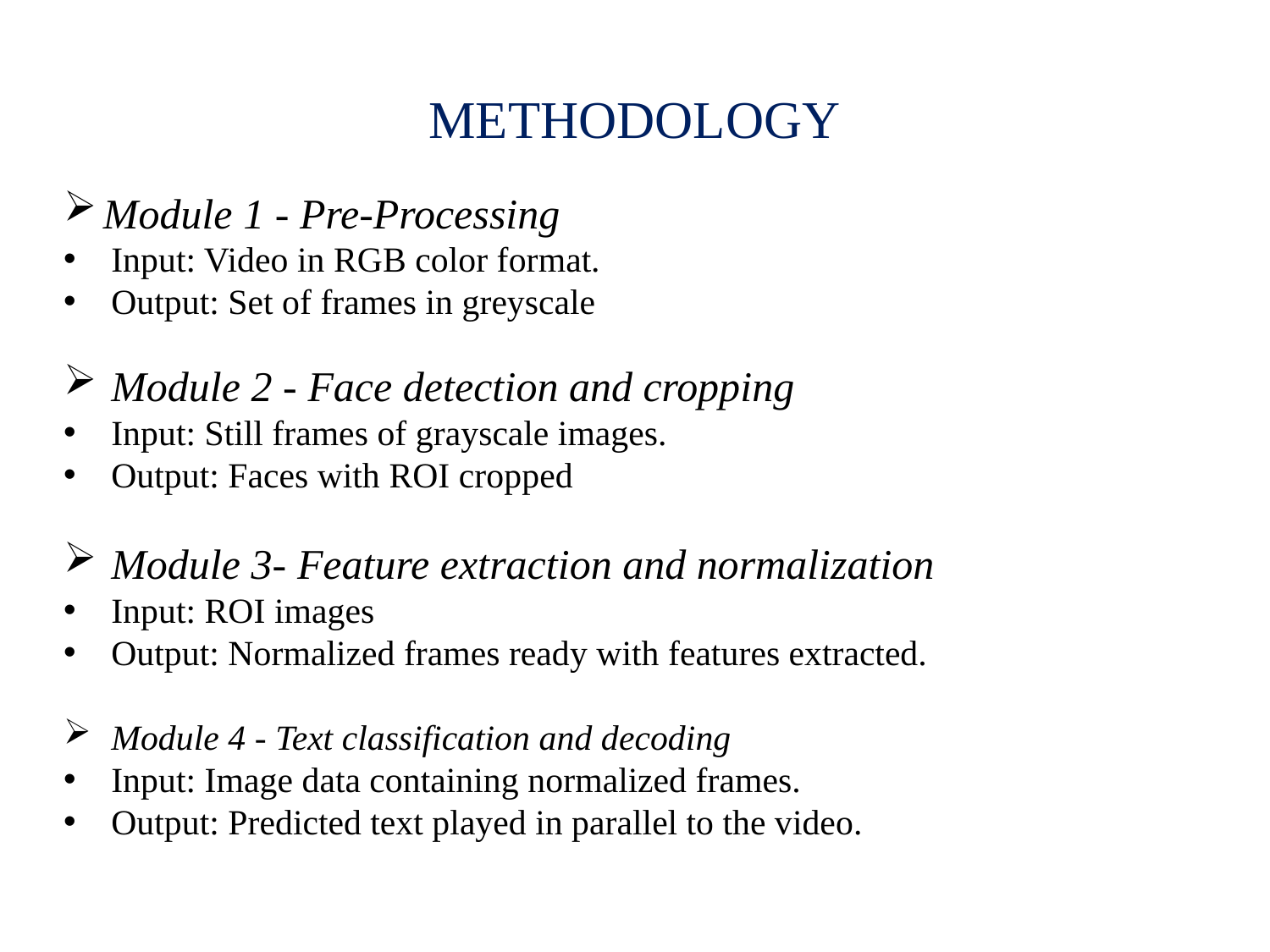

# METHODOLOGY
Module 1 - Pre-Processing
Input: Video in RGB color format.
Output: Set of frames in greyscale

Module 2 - Face detection and cropping
Input: Still frames of grayscale images.
Output: Faces with ROI cropped

Module 3- Feature extraction and normalization
Input: ROI images
Output: Normalized frames ready with features extracted.

Module 4 - Text classification and decoding
Input: Image data containing normalized frames.
Output: Predicted text played in parallel to the video.